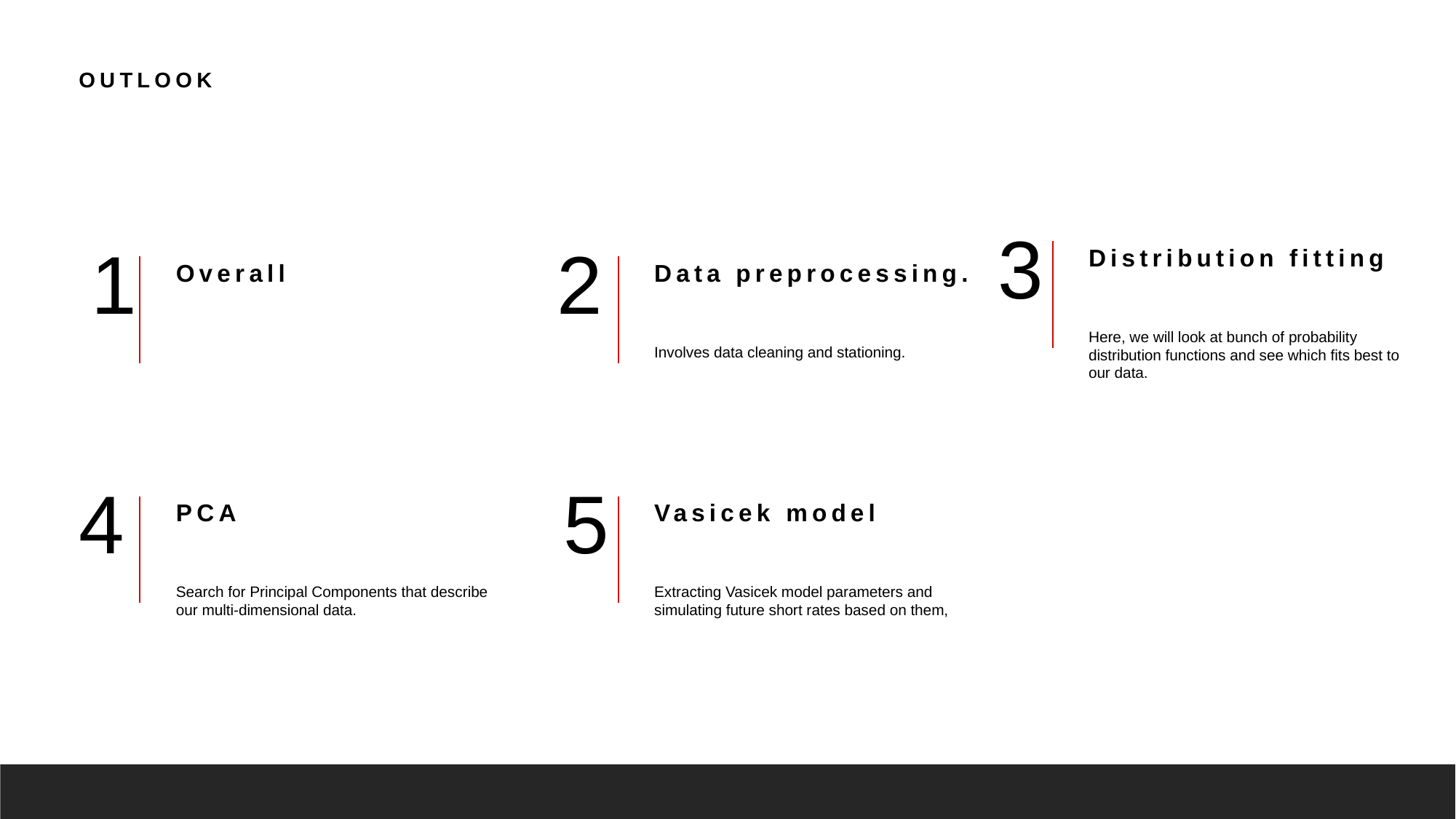

OUTLOOK
3
1
2
Distribution fitting
Overall
Data preprocessing.
Here, we will look at bunch of probability distribution functions and see which fits best to our data.
Involves data cleaning and stationing.
4
5
PCA
Vasicek model

Search for Principal Components that describe our multi-dimensional data.
Extracting Vasicek model parameters and simulating future short rates based on them,